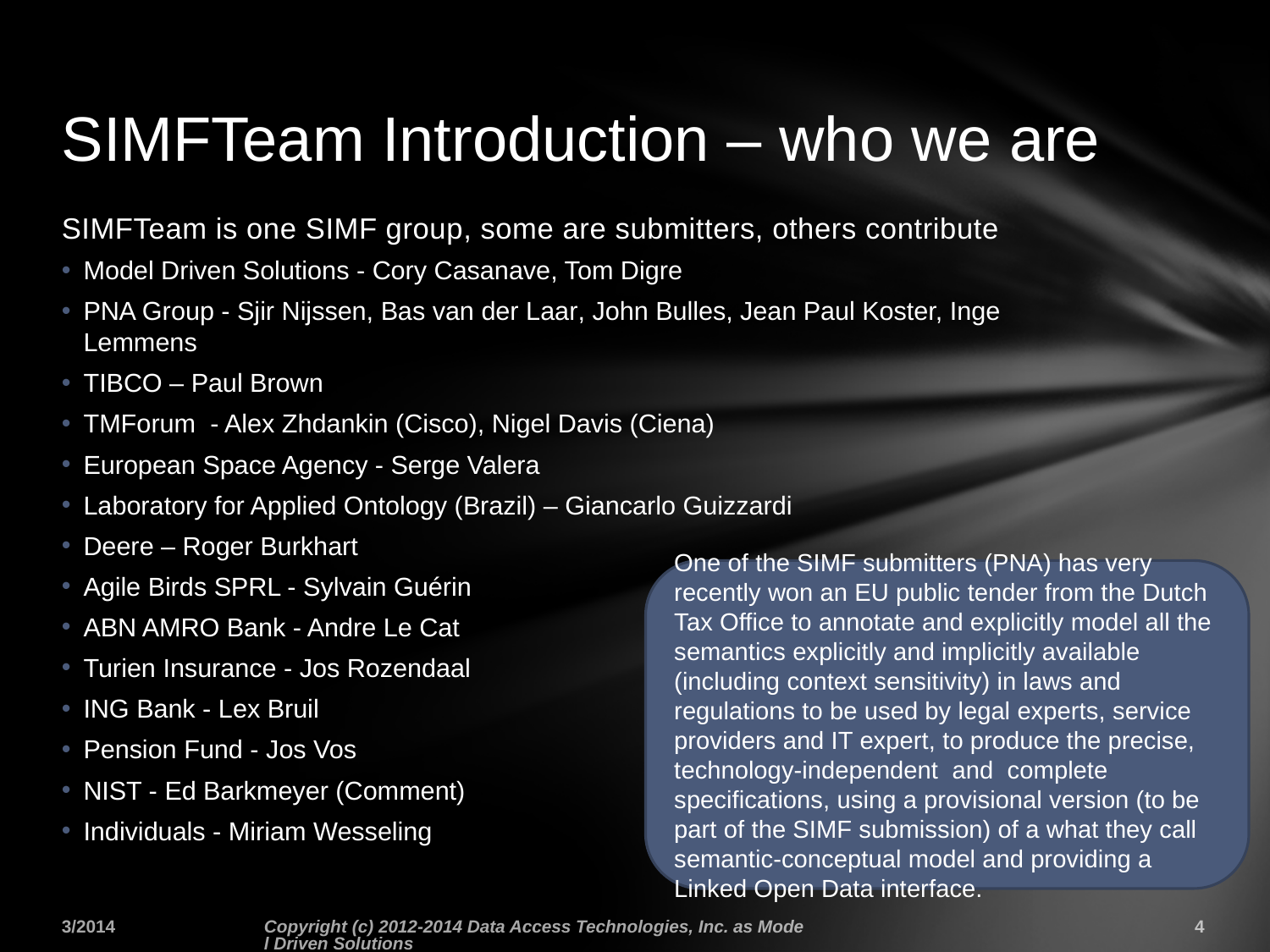

# SIMFTeam Introduction – who we are
SIMFTeam is one SIMF group, some are submitters, others contribute
Model Driven Solutions - Cory Casanave, Tom Digre
PNA Group - Sjir Nijssen, Bas van der Laar, John Bulles, Jean Paul Koster, Inge Lemmens
TIBCO – Paul Brown
TMForum  - Alex Zhdankin (Cisco), Nigel Davis (Ciena)
European Space Agency - Serge Valera
Laboratory for Applied Ontology (Brazil) – Giancarlo Guizzardi
Deere – Roger Burkhart
Agile Birds SPRL - Sylvain Guérin
ABN AMRO Bank - Andre Le Cat
Turien Insurance - Jos Rozendaal
ING Bank - Lex Bruil
Pension Fund - Jos Vos
NIST - Ed Barkmeyer (Comment)
Individuals - Miriam Wesseling

One of the SIMF submitters (PNA) has very recently won an EU public tender from the Dutch Tax Office to annotate and explicitly model all the semantics explicitly and implicitly available (including context sensitivity) in laws and regulations to be used by legal experts, service providers and IT expert, to produce the precise, technology-independent  and  complete specifications, using a provisional version (to be part of the SIMF submission) of a what they call semantic-conceptual model and providing a Linked Open Data interface.
3/2014
Copyright (c) 2012-2014 Data Access Technologies, Inc. as Model Driven Solutions
4